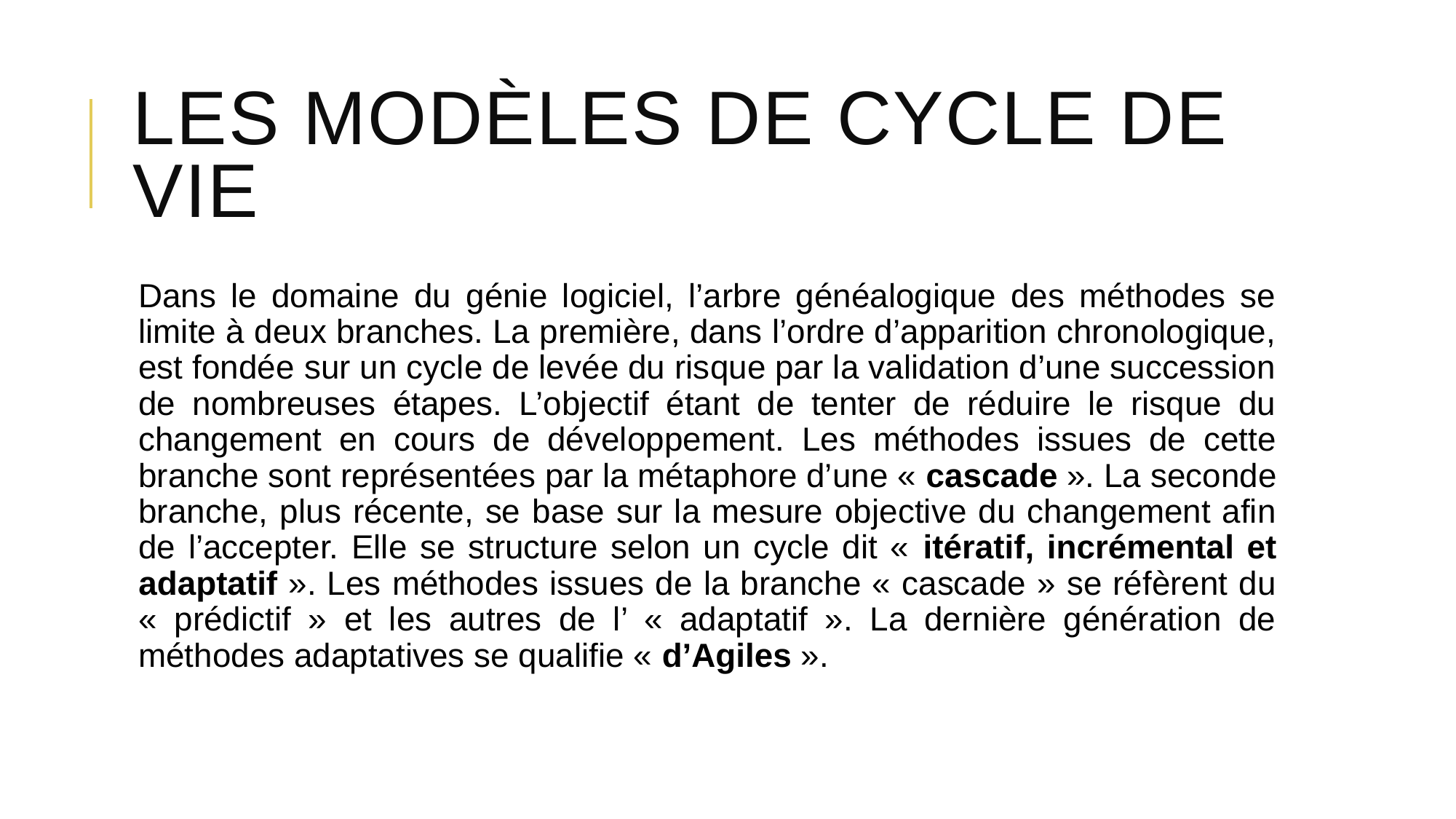

# LES modèles de cycle de vie
Dans le domaine du génie logiciel, l’arbre généalogique des méthodes se limite à deux branches. La première, dans l’ordre d’apparition chronologique, est fondée sur un cycle de levée du risque par la validation d’une succession de nombreuses étapes. L’objectif étant de tenter de réduire le risque du changement en cours de développement. Les méthodes issues de cette branche sont représentées par la métaphore d’une « cascade ». La seconde branche, plus récente, se base sur la mesure objective du changement afin de l’accepter. Elle se structure selon un cycle dit « itératif, incrémental et adaptatif ». Les méthodes issues de la branche « cascade » se réfèrent du « prédictif » et les autres de l’ « adaptatif ». La dernière génération de méthodes adaptatives se qualifie « d’Agiles ».